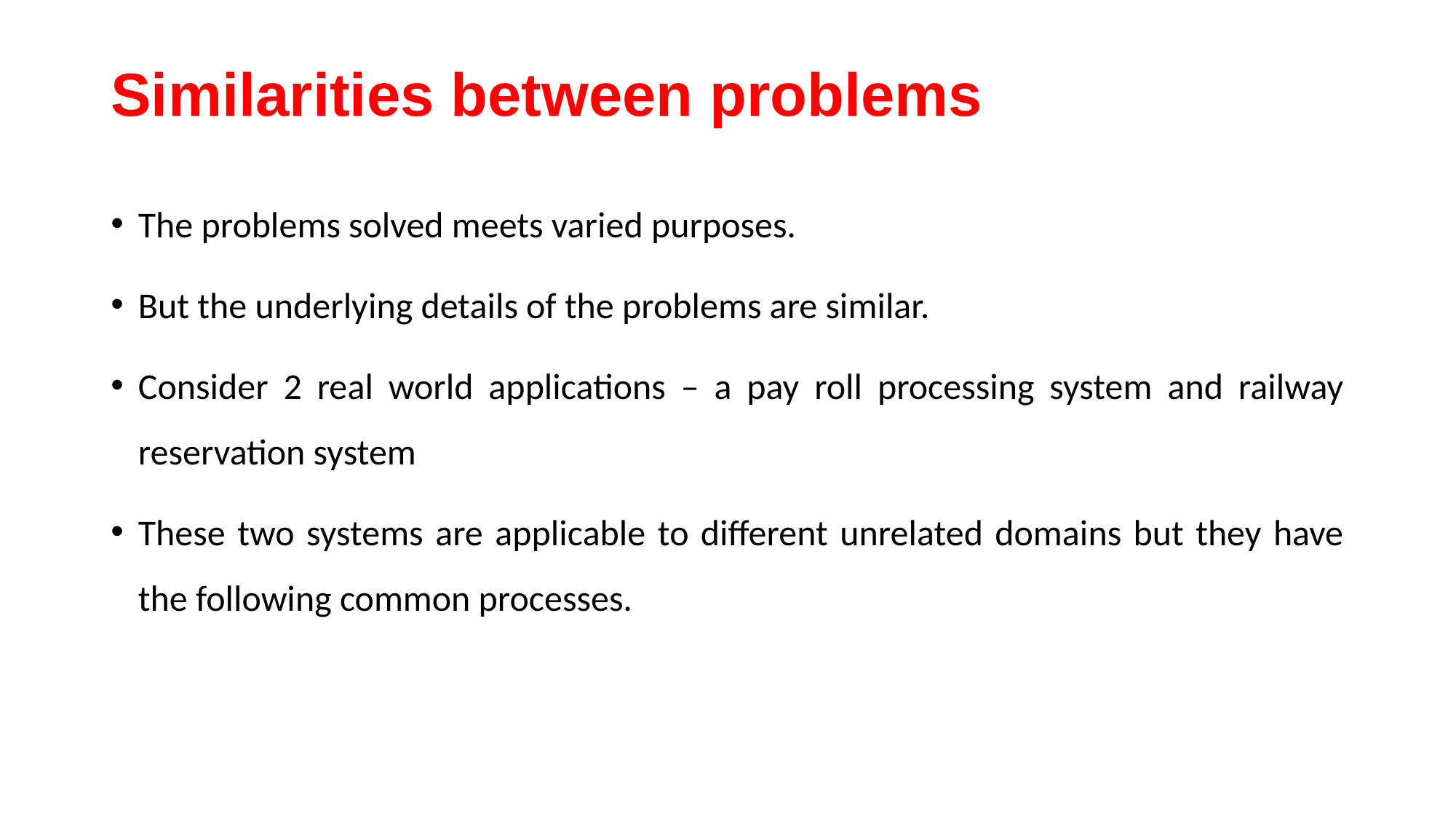

# Similarities between problems
The problems solved meets varied purposes.
But the underlying details of the problems are similar.
Consider 2 real world applications – a pay roll processing system and railway reservation system
These two systems are applicable to different unrelated domains but they have the following common processes.